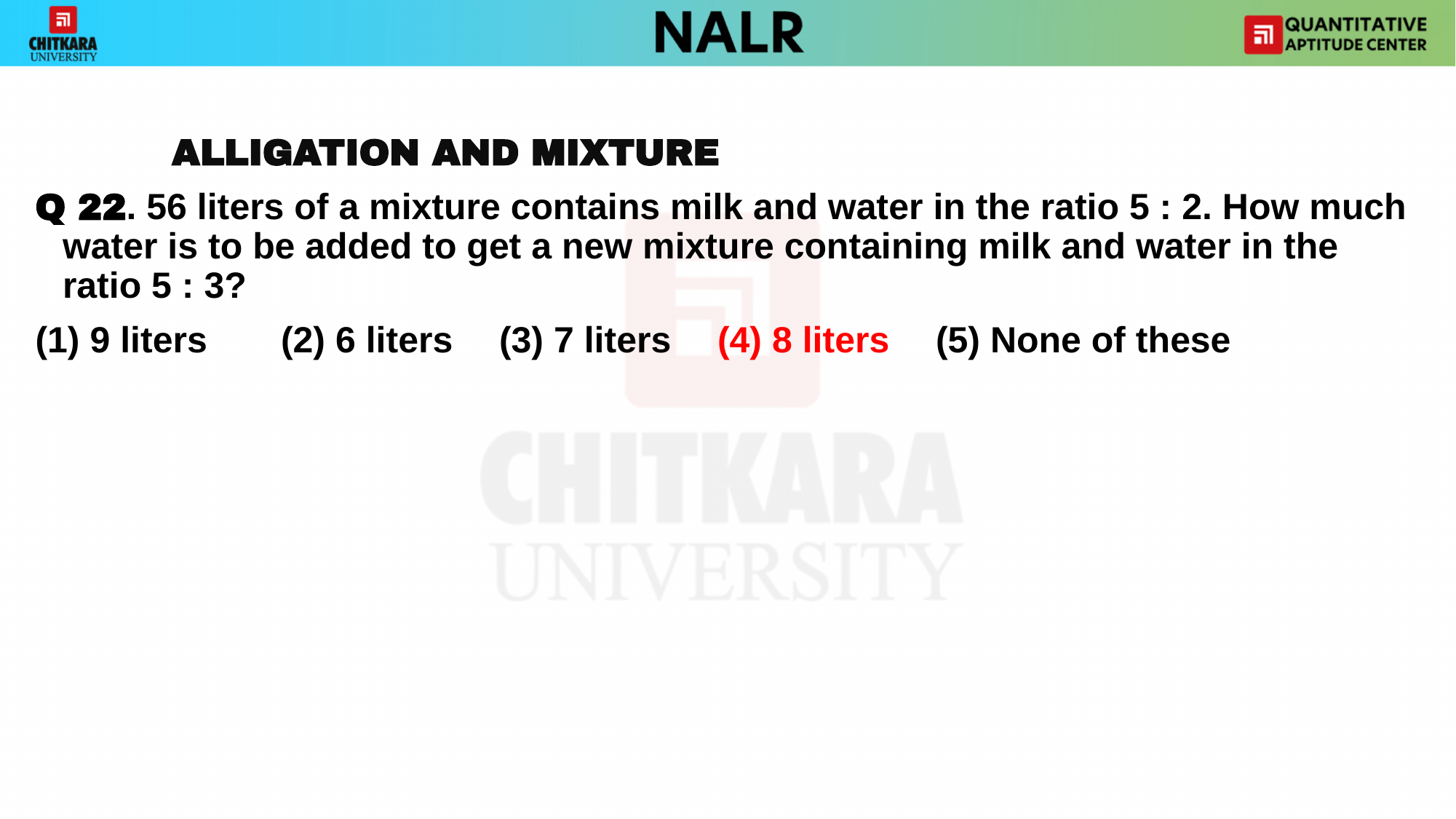

#
		ALLIGATION AND MIXTURE
Q 22. 56 liters of a mixture contains milk and water in the ratio 5 : 2. How much water is to be added to get a new mixture containing milk and water in the ratio 5 : 3?
(1) 9 liters 	(2) 6 liters 	(3) 7 liters 	(4) 8 liters 	(5) None of these